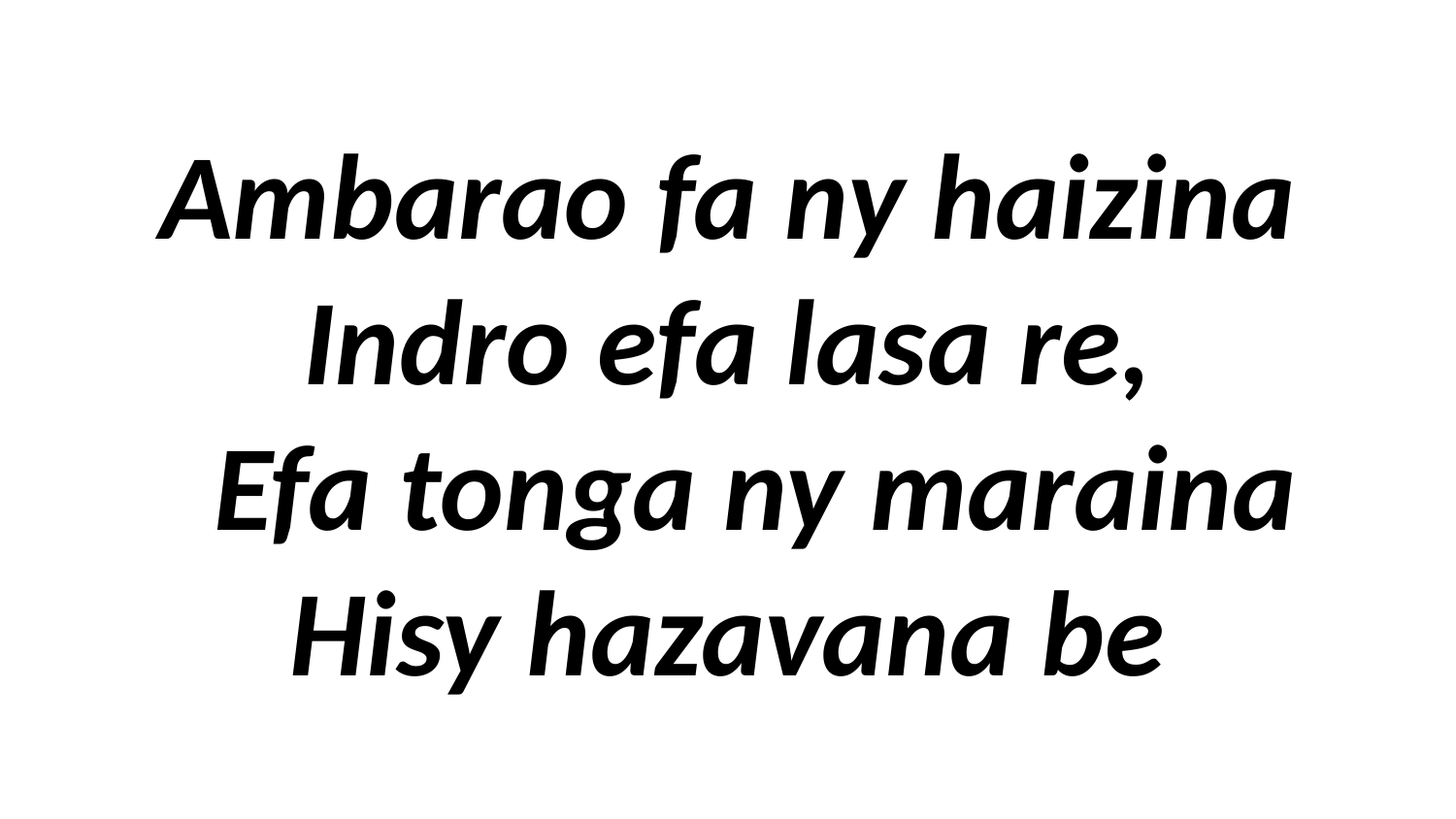

# Ambarao fa ny haizina Indro efa lasa re, Efa tonga ny maraina Hisy hazavana be